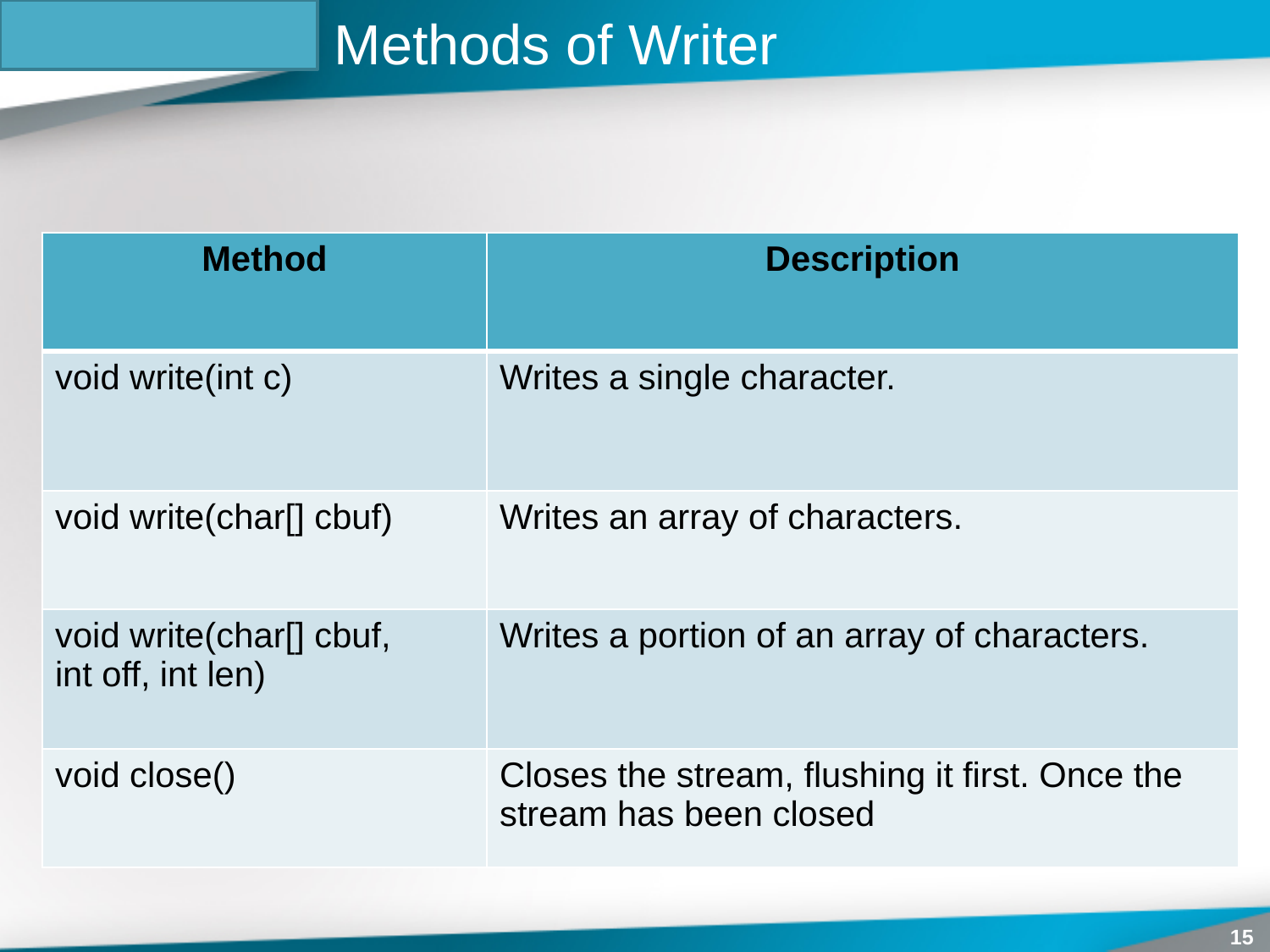

# Methods of Writer
| Method | Description |
| --- | --- |
| void write(int c) | Writes a single character. |
| void write(char[] cbuf) | Writes an array of characters. |
| void write(char[] cbuf, int off, int len) | Writes a portion of an array of characters. |
| void close() | Closes the stream, flushing it first. Once the stream has been closed |

15